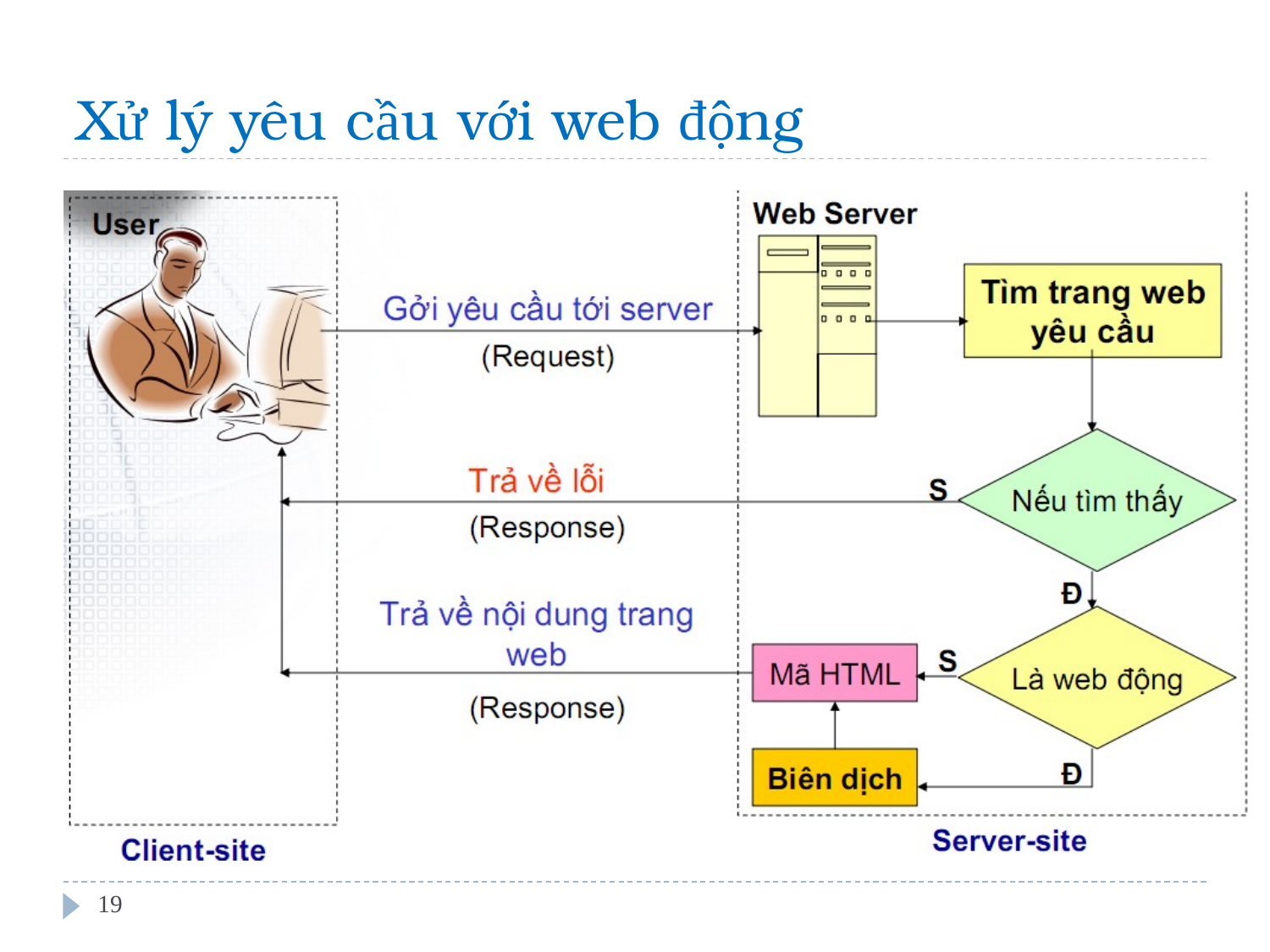

Xử lý yêu cầu
với web động

19